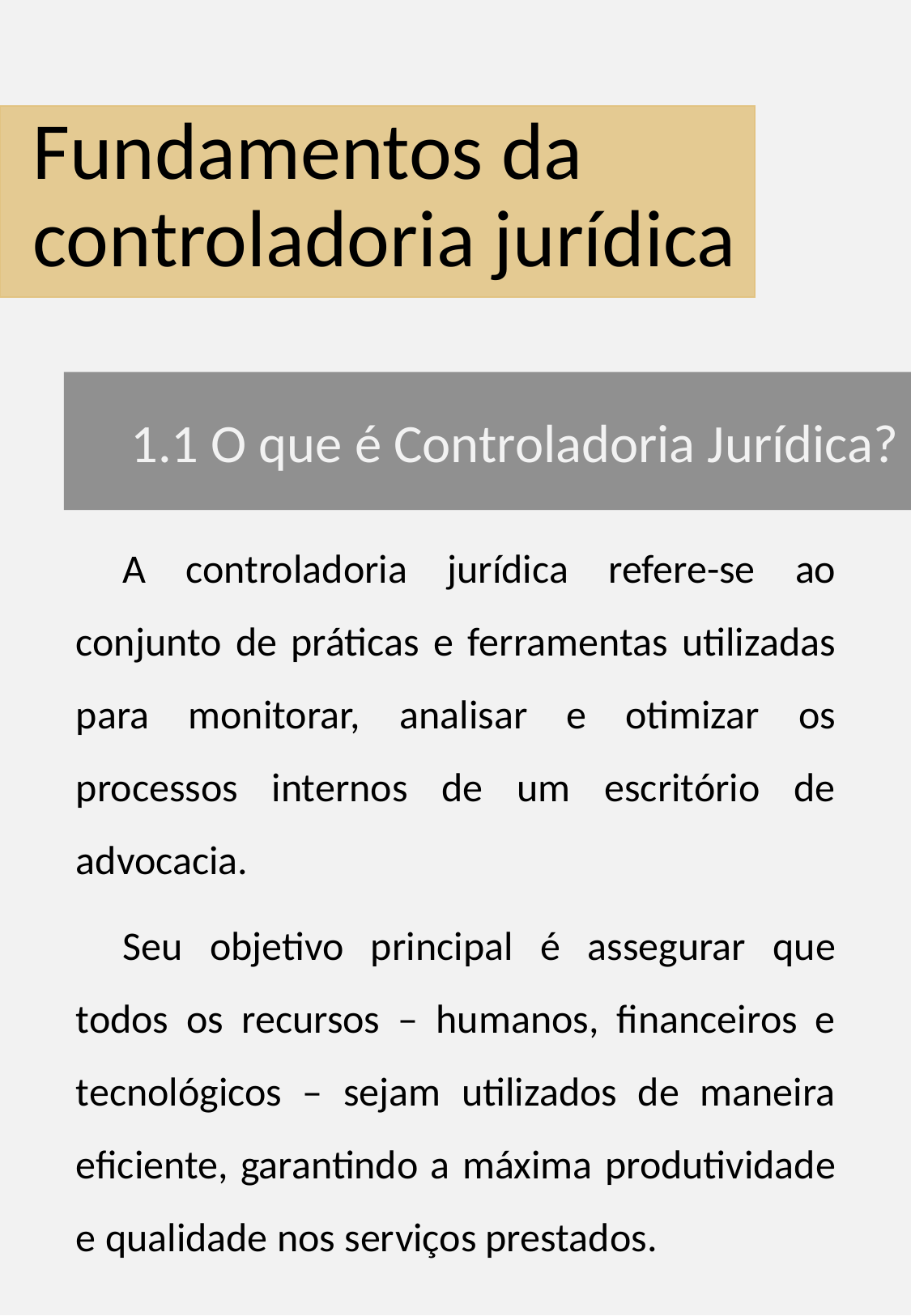

# Fundamentos da controladoria jurídica

1.1 O que é Controladoria Jurídica?
A controladoria jurídica refere-se ao conjunto de práticas e ferramentas utilizadas para monitorar, analisar e otimizar os processos internos de um escritório de advocacia.
Seu objetivo principal é assegurar que todos os recursos – humanos, financeiros e tecnológicos – sejam utilizados de maneira eficiente, garantindo a máxima produtividade e qualidade nos serviços prestados.